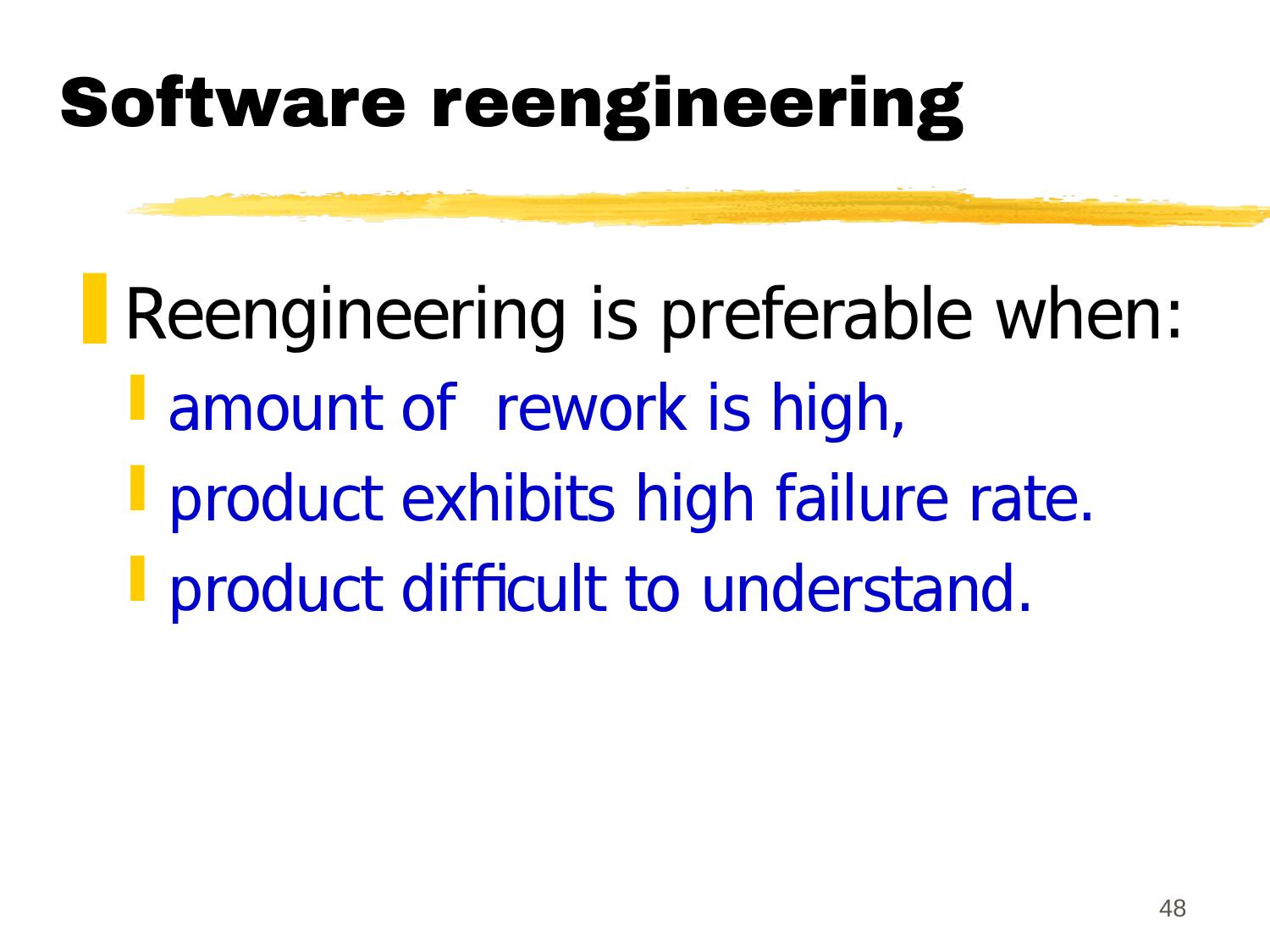

# Software reengineering
Reengineering is preferable when:
amount of  rework is high,
product exhibits high failure rate.
product difficult to understand.
48